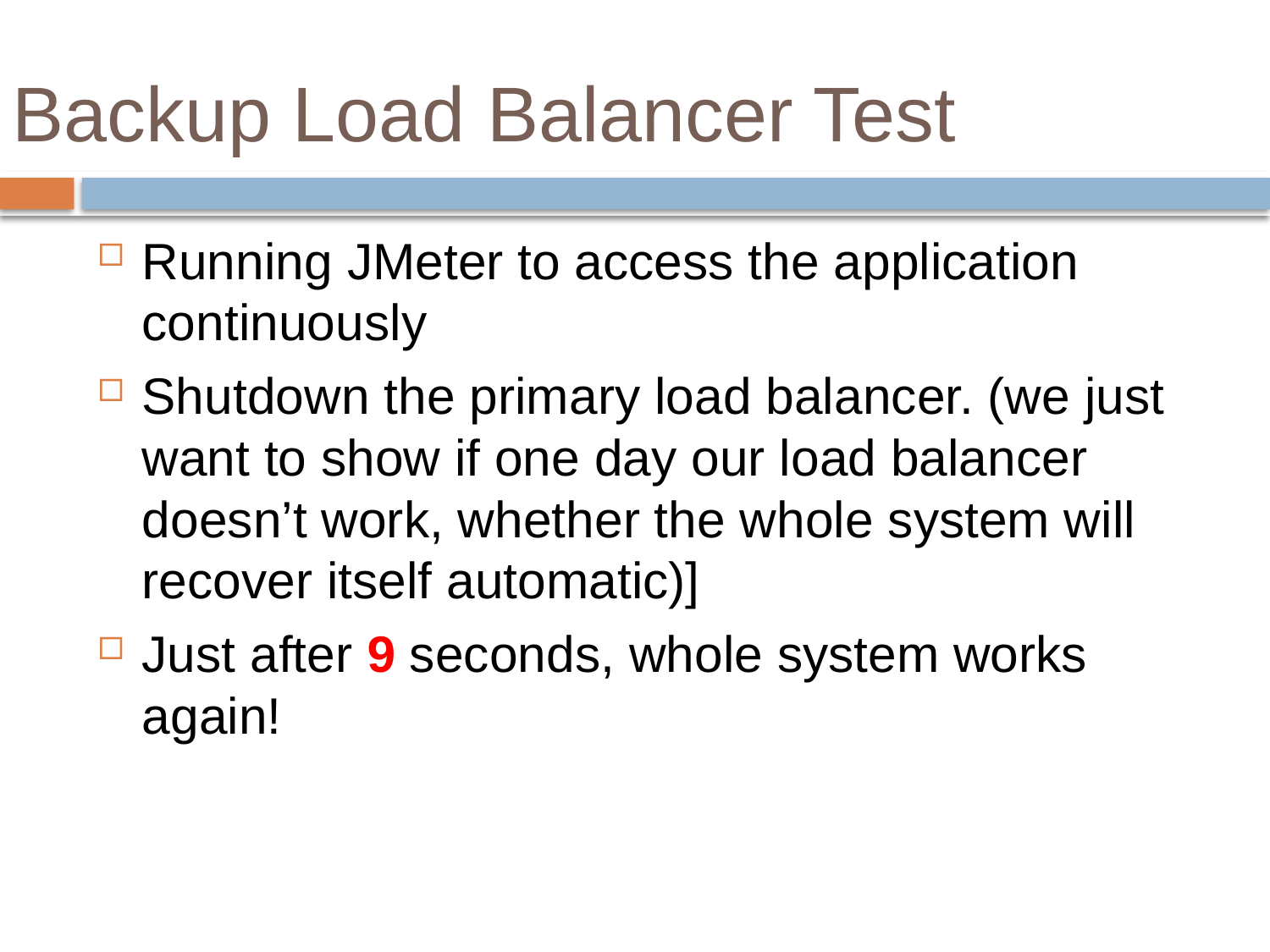

# Backup Load Balancer Test
Running JMeter to access the application continuously
Shutdown the primary load balancer. (we just want to show if one day our load balancer doesn’t work, whether the whole system will recover itself automatic)]
Just after 9 seconds, whole system works again!